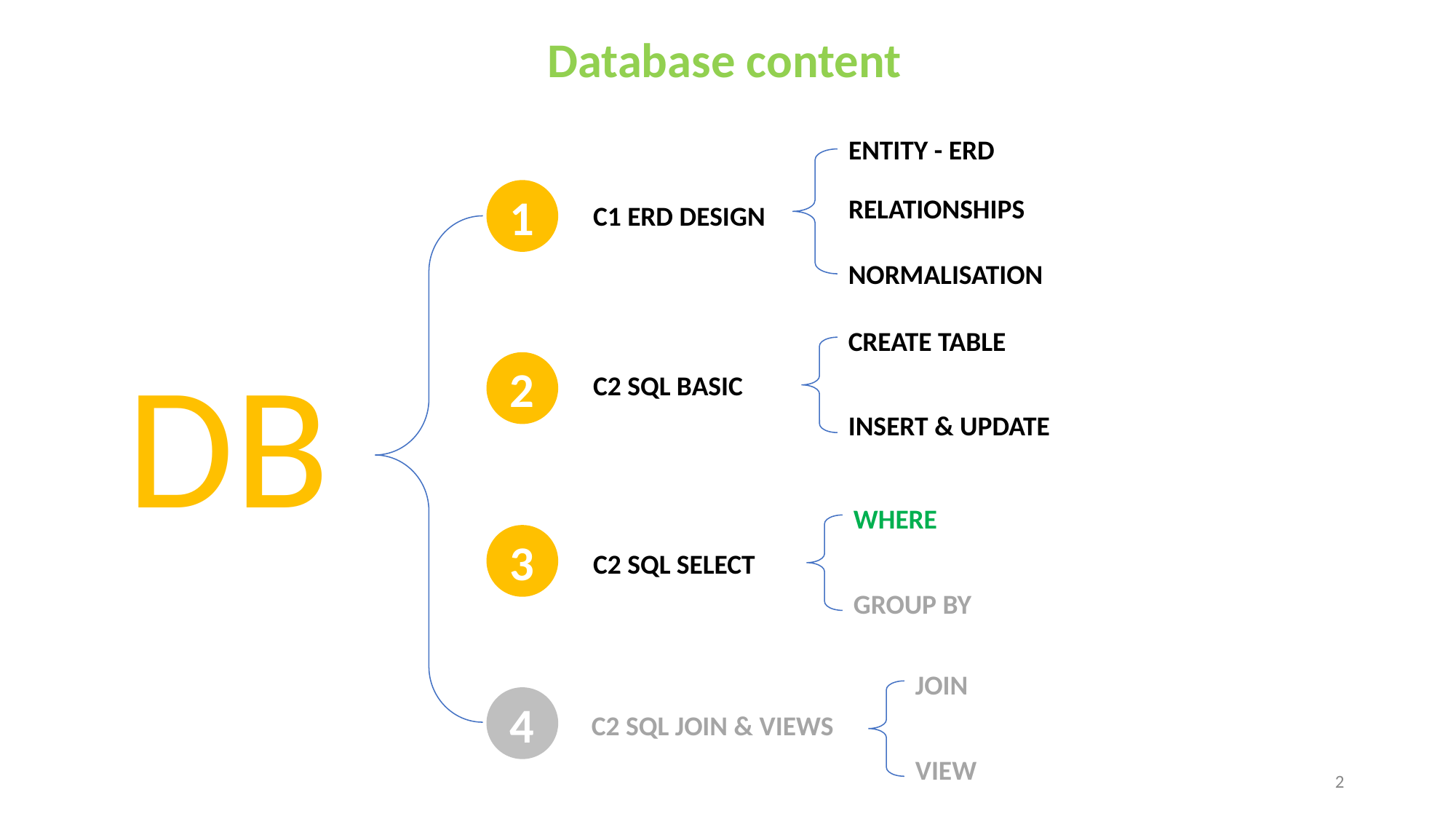

Database content
ENTITY - ERD

1
RELATIONSHIPS
C1 ERD DESIGN

NORMALISATION
CREATE TABLE
DB

2
C2 SQL BASIC
INSERT & UPDATE
WHERE

3
C2 SQL SELECT
GROUP BY
JOIN

4
C2 SQL JOIN & VIEWS
VIEW
2